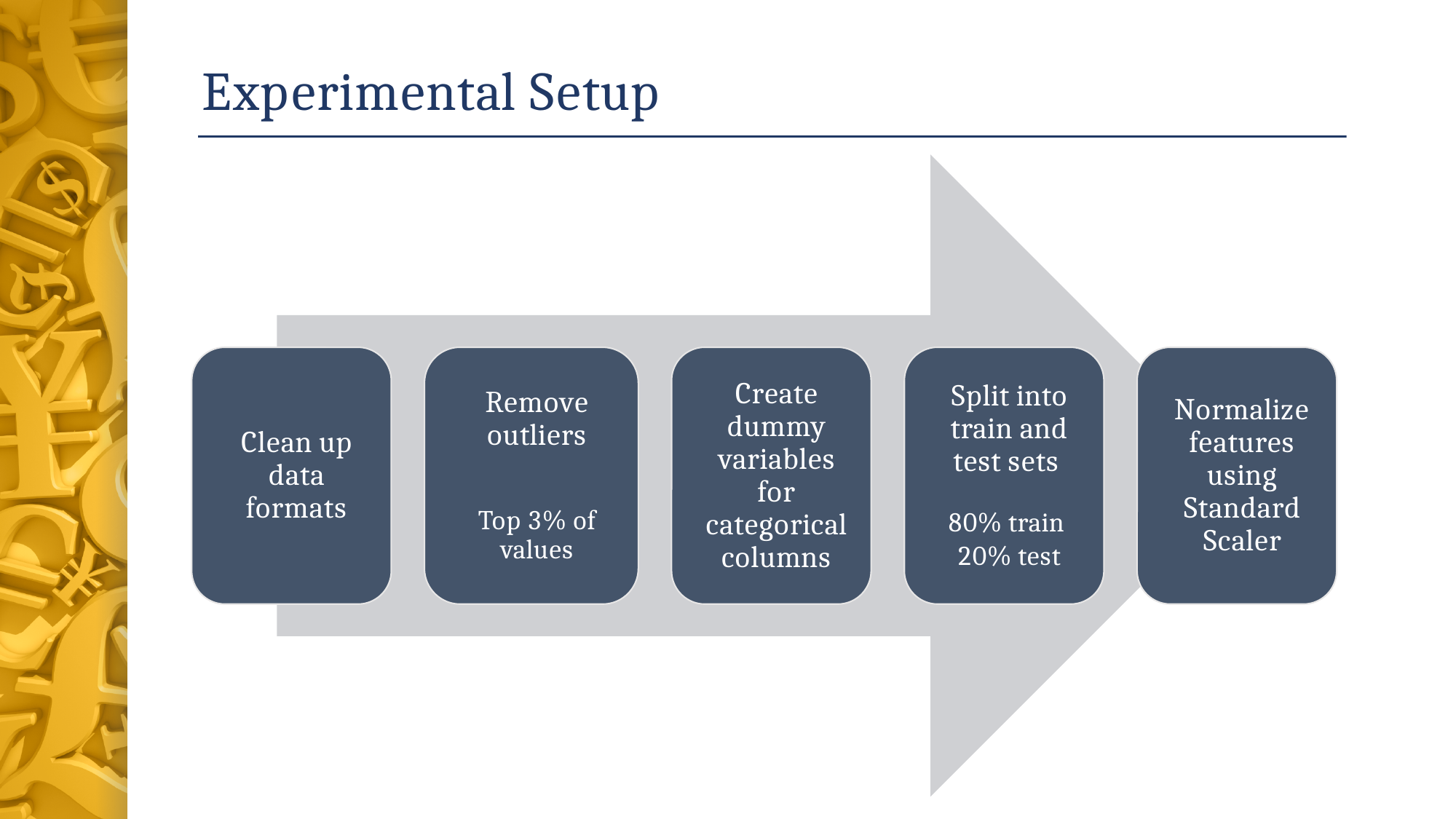

# Experimental Setup
Clean up data formats
Remove outliers

Top 3% of values
Create dummy variables for categorical columns
Split into train and test sets

80% train
20% test
Normalize features using Standard Scaler